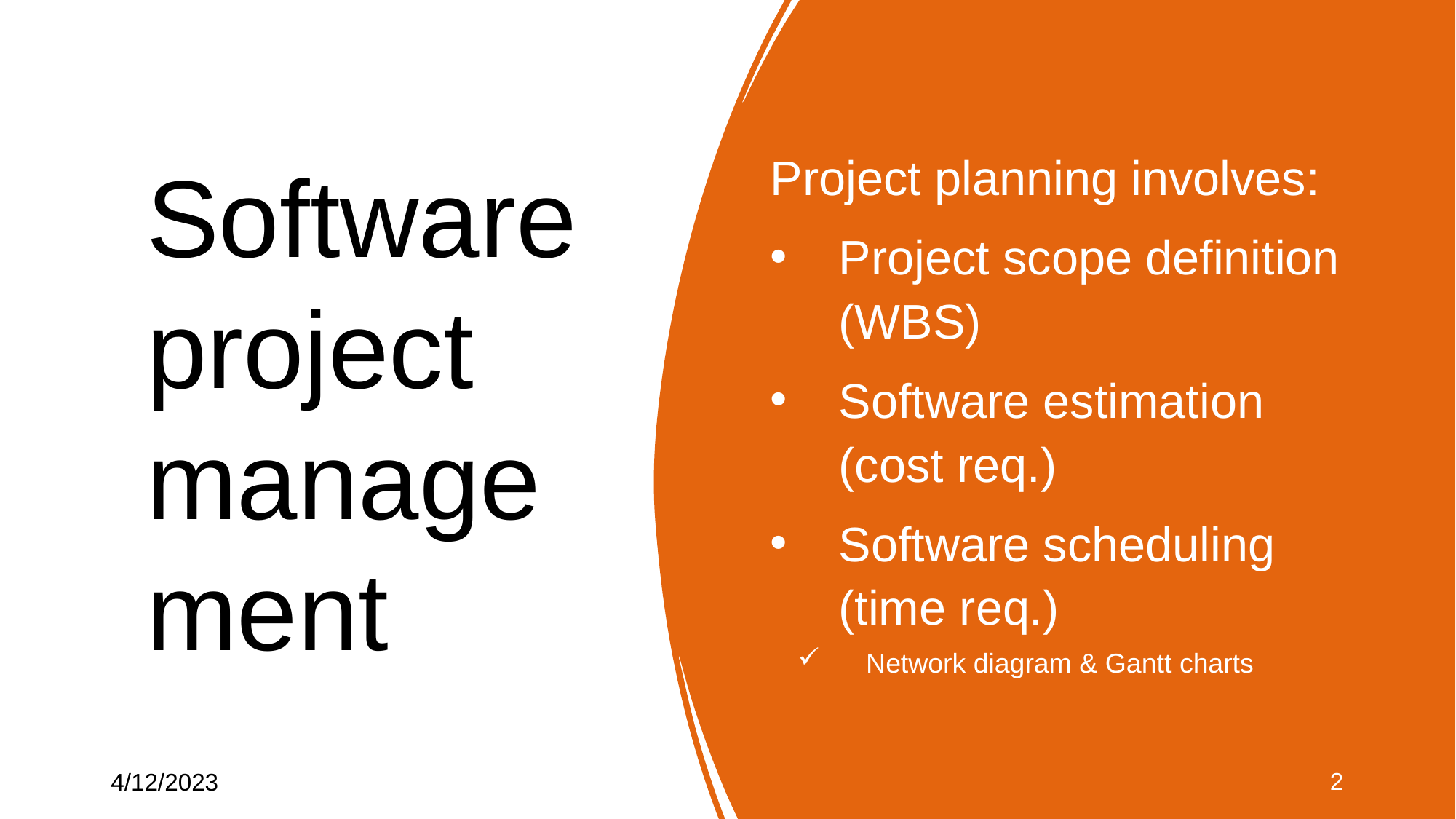

# Software project management
Project planning involves:
Project scope definition (WBS)
Software estimation (cost req.)
Software scheduling (time req.)
Network diagram & Gantt charts
2
4/12/2023